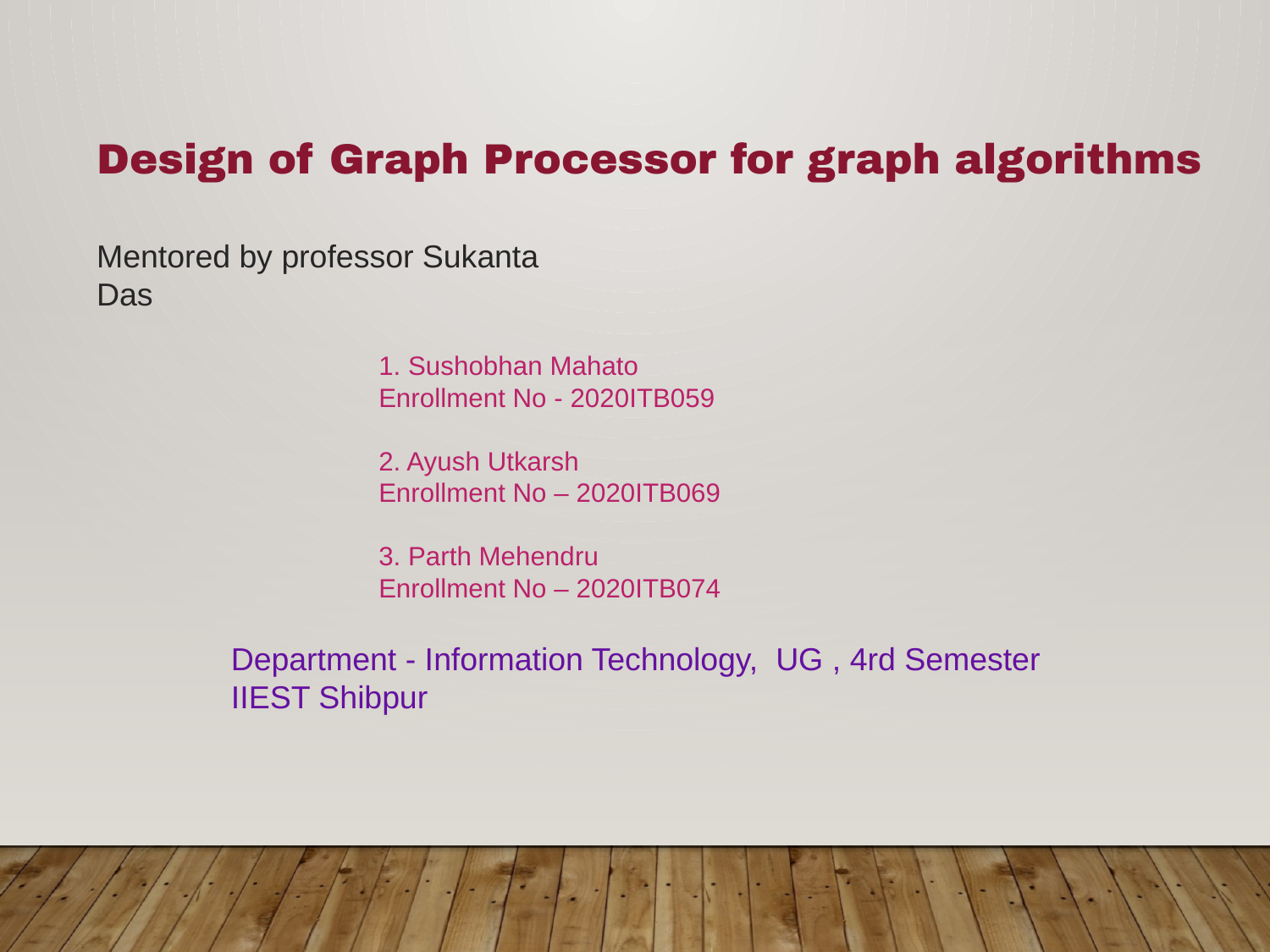

Design of Graph Processor for graph algorithms
Mentored by professor Sukanta Das
1. Sushobhan Mahato
Enrollment No - 2020ITB059

2. Ayush Utkarsh
Enrollment No – 2020ITB069

3. Parth Mehendru
Enrollment No – 2020ITB074
Department - Information Technology,  UG , 4rd Semester
IIEST Shibpur